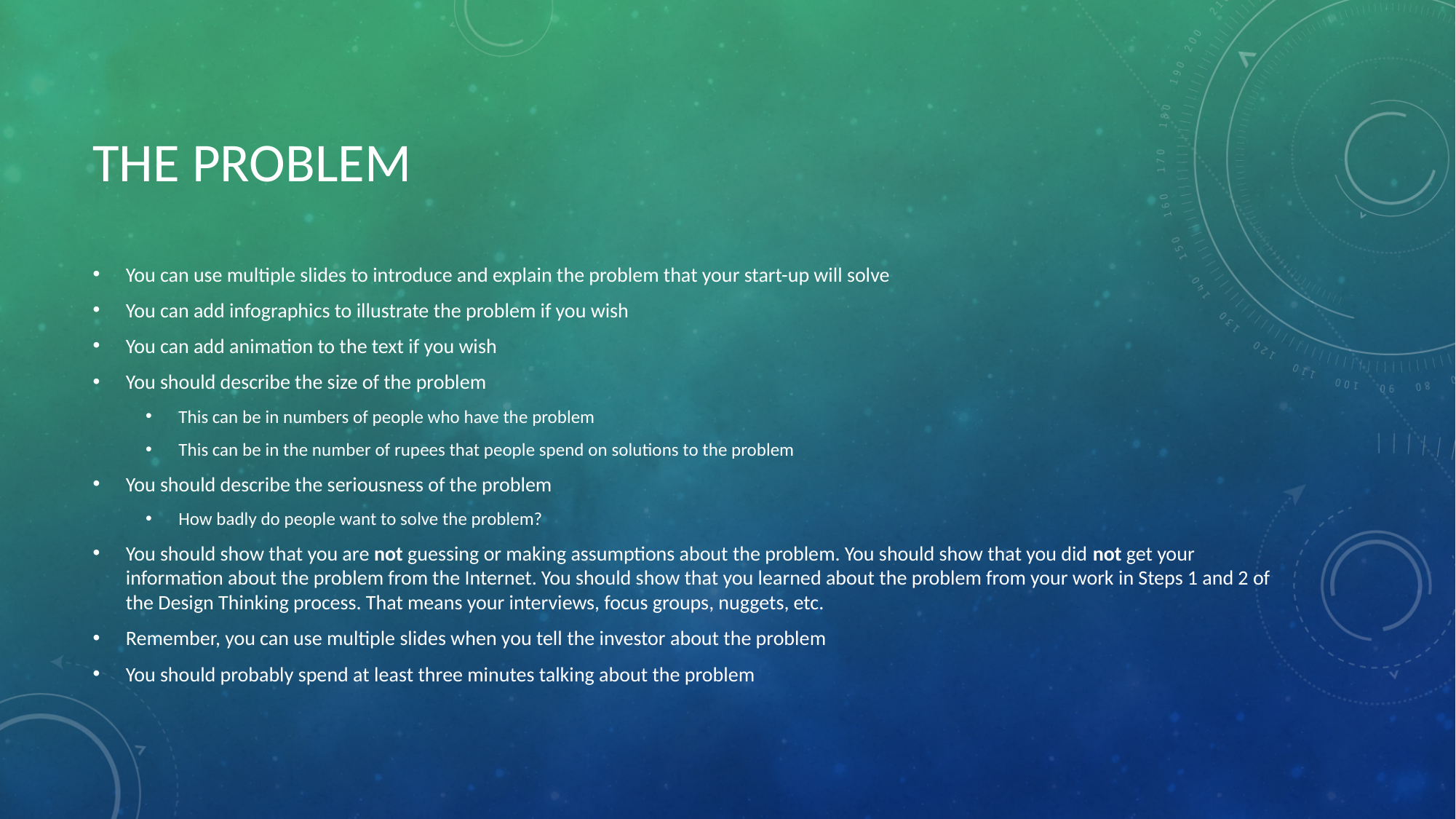

# The problem
You can use multiple slides to introduce and explain the problem that your start-up will solve
You can add infographics to illustrate the problem if you wish
You can add animation to the text if you wish
You should describe the size of the problem
This can be in numbers of people who have the problem
This can be in the number of rupees that people spend on solutions to the problem
You should describe the seriousness of the problem
How badly do people want to solve the problem?
You should show that you are not guessing or making assumptions about the problem. You should show that you did not get your information about the problem from the Internet. You should show that you learned about the problem from your work in Steps 1 and 2 of the Design Thinking process. That means your interviews, focus groups, nuggets, etc.
Remember, you can use multiple slides when you tell the investor about the problem
You should probably spend at least three minutes talking about the problem